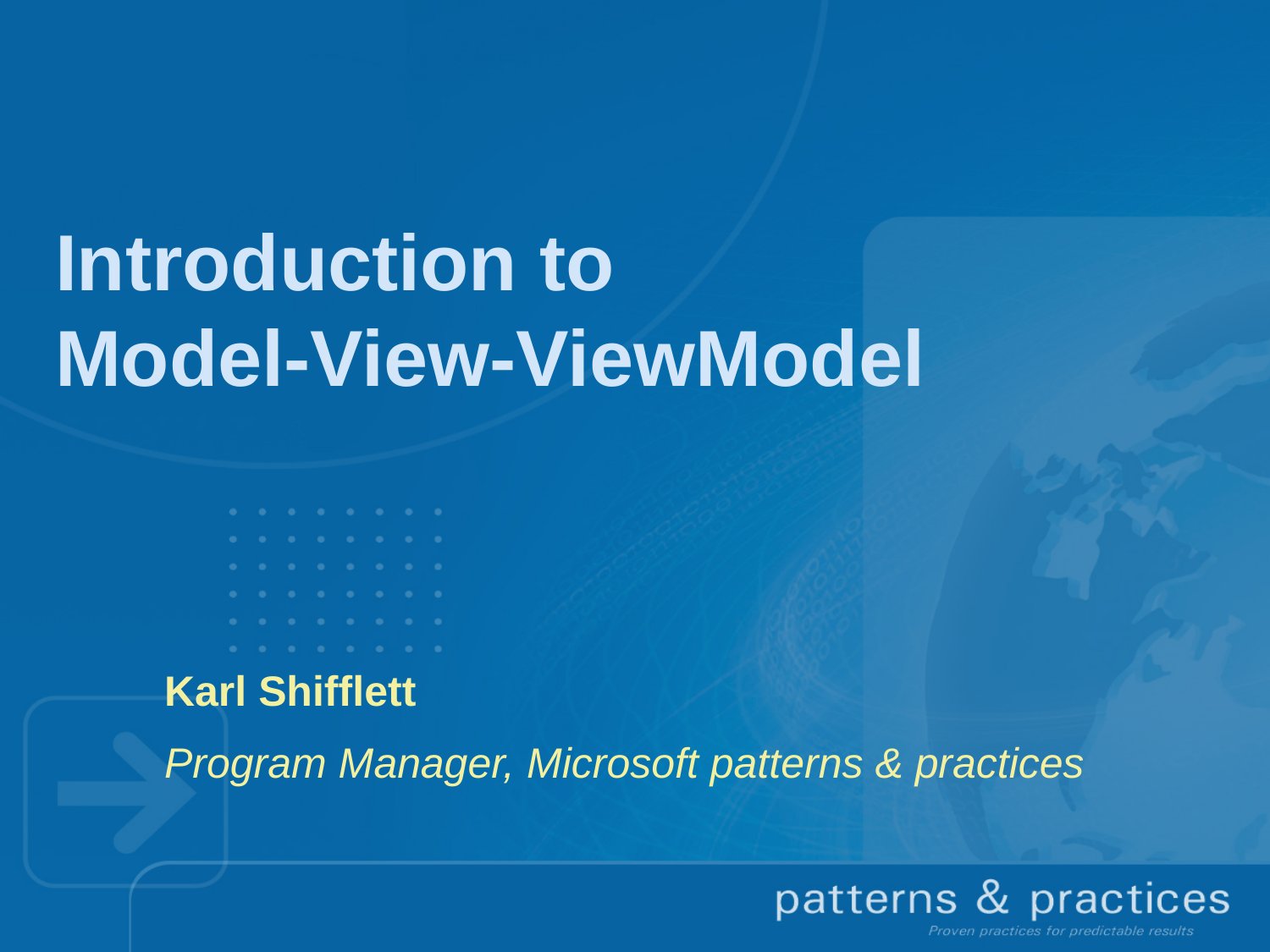

# Introduction to Model-View-ViewModel
Karl Shifflett
Program Manager, Microsoft patterns & practices